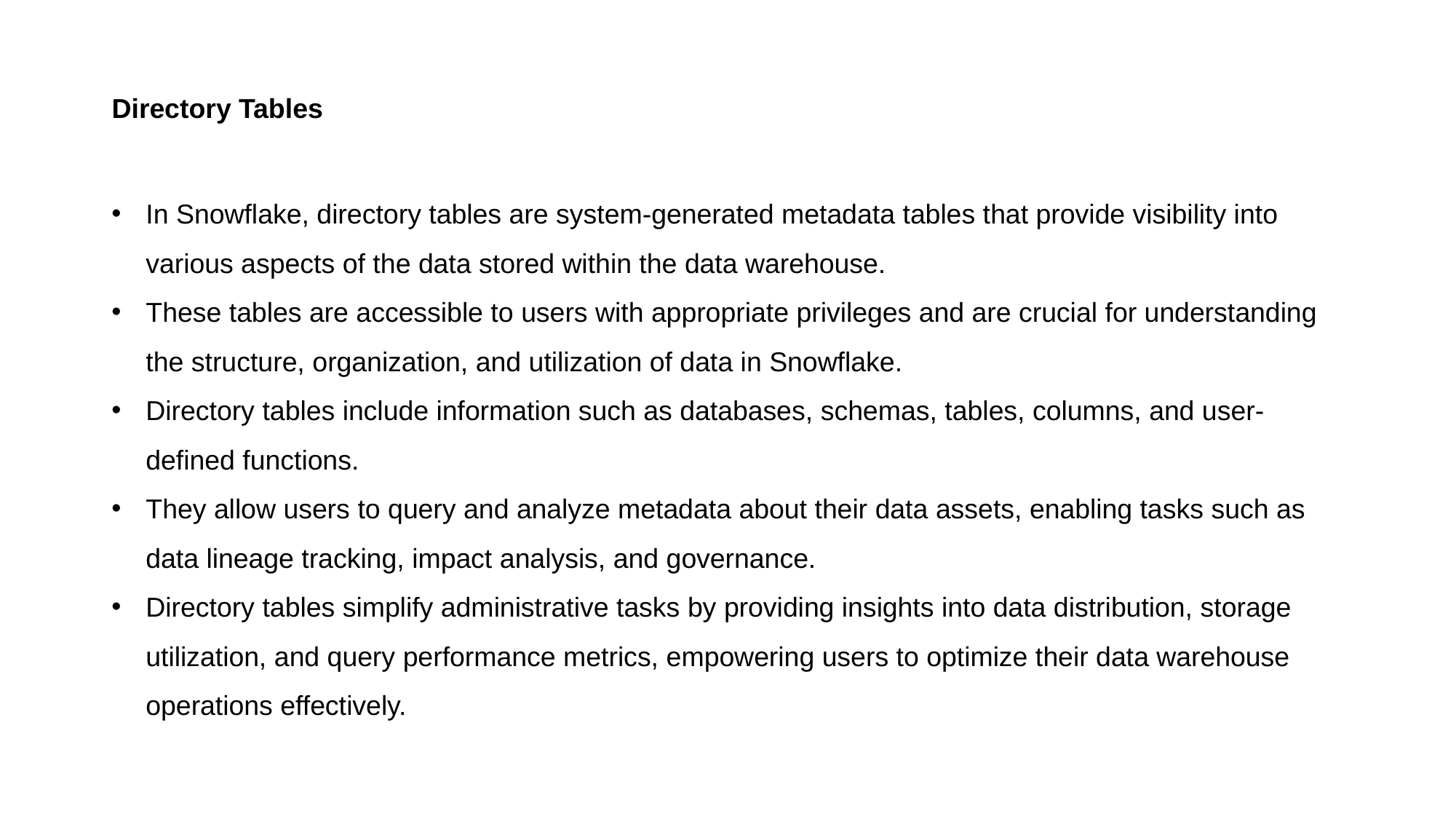

Directory Tables
In Snowflake, directory tables are system-generated metadata tables that provide visibility into various aspects of the data stored within the data warehouse.
These tables are accessible to users with appropriate privileges and are crucial for understanding the structure, organization, and utilization of data in Snowflake.
Directory tables include information such as databases, schemas, tables, columns, and user-defined functions.
They allow users to query and analyze metadata about their data assets, enabling tasks such as data lineage tracking, impact analysis, and governance.
Directory tables simplify administrative tasks by providing insights into data distribution, storage utilization, and query performance metrics, empowering users to optimize their data warehouse operations effectively.